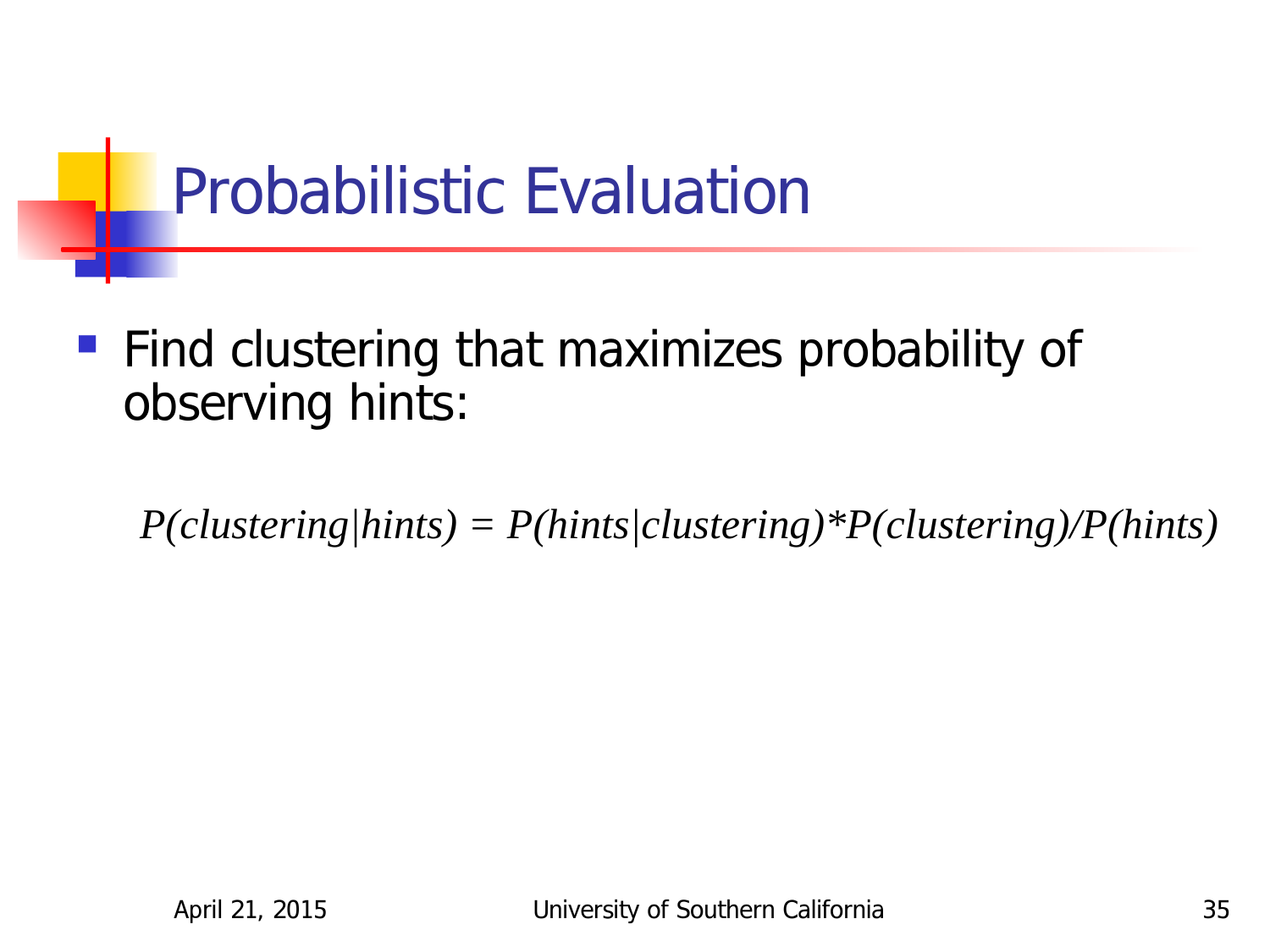

# Probabilistic Evaluation
Find clustering that maximizes probability of observing hints:

P(clustering|hints) = P(hints|clustering)*P(clustering)/P(hints)
April 21, 2015
University of Southern California
35